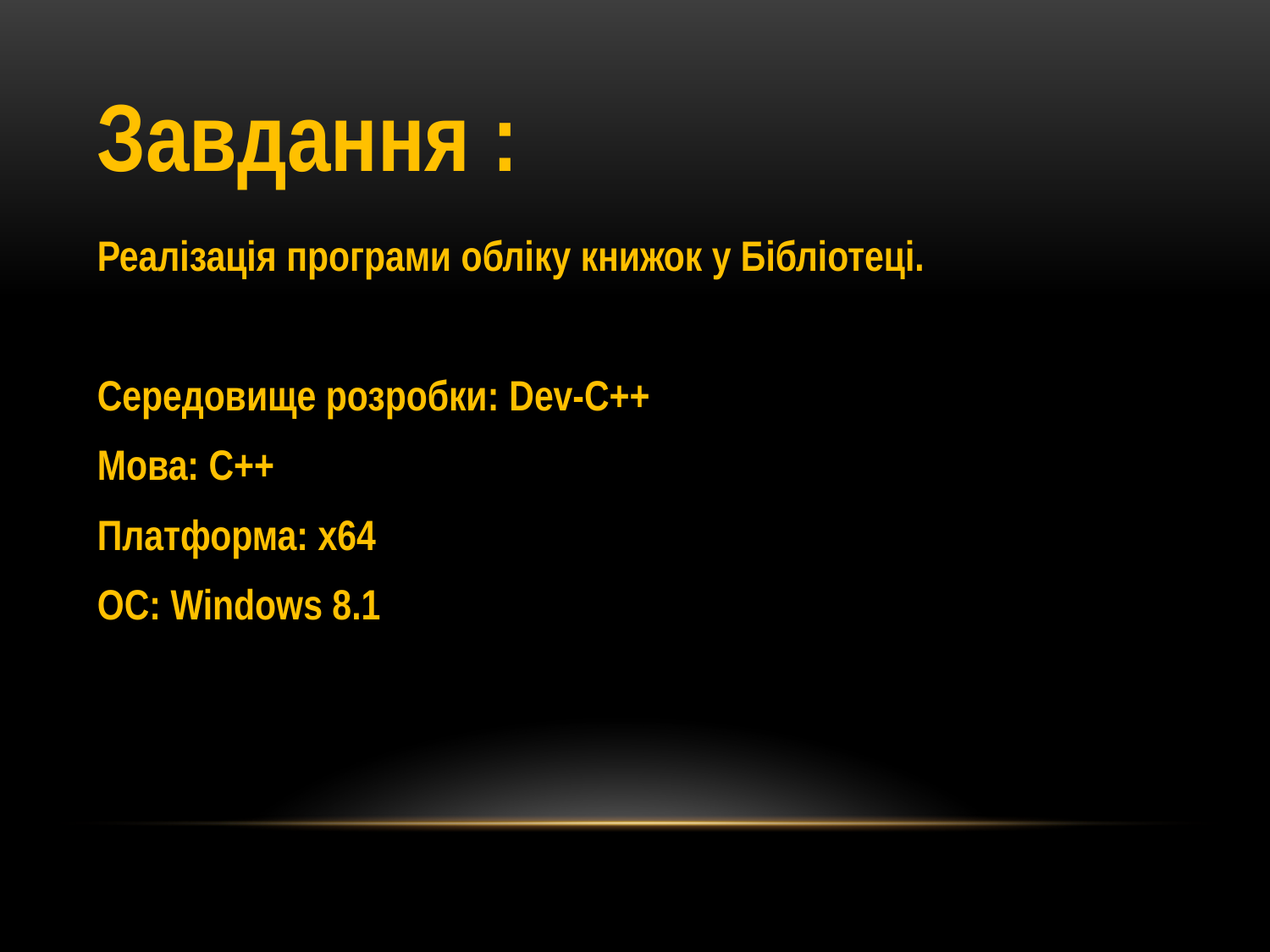

# Завдання :
Реалізація програми обліку книжок у Бібліотеці.

Середовище розробки: Dev-C++
Мова: С++
Платформа: x64
ОС: Windows 8.1